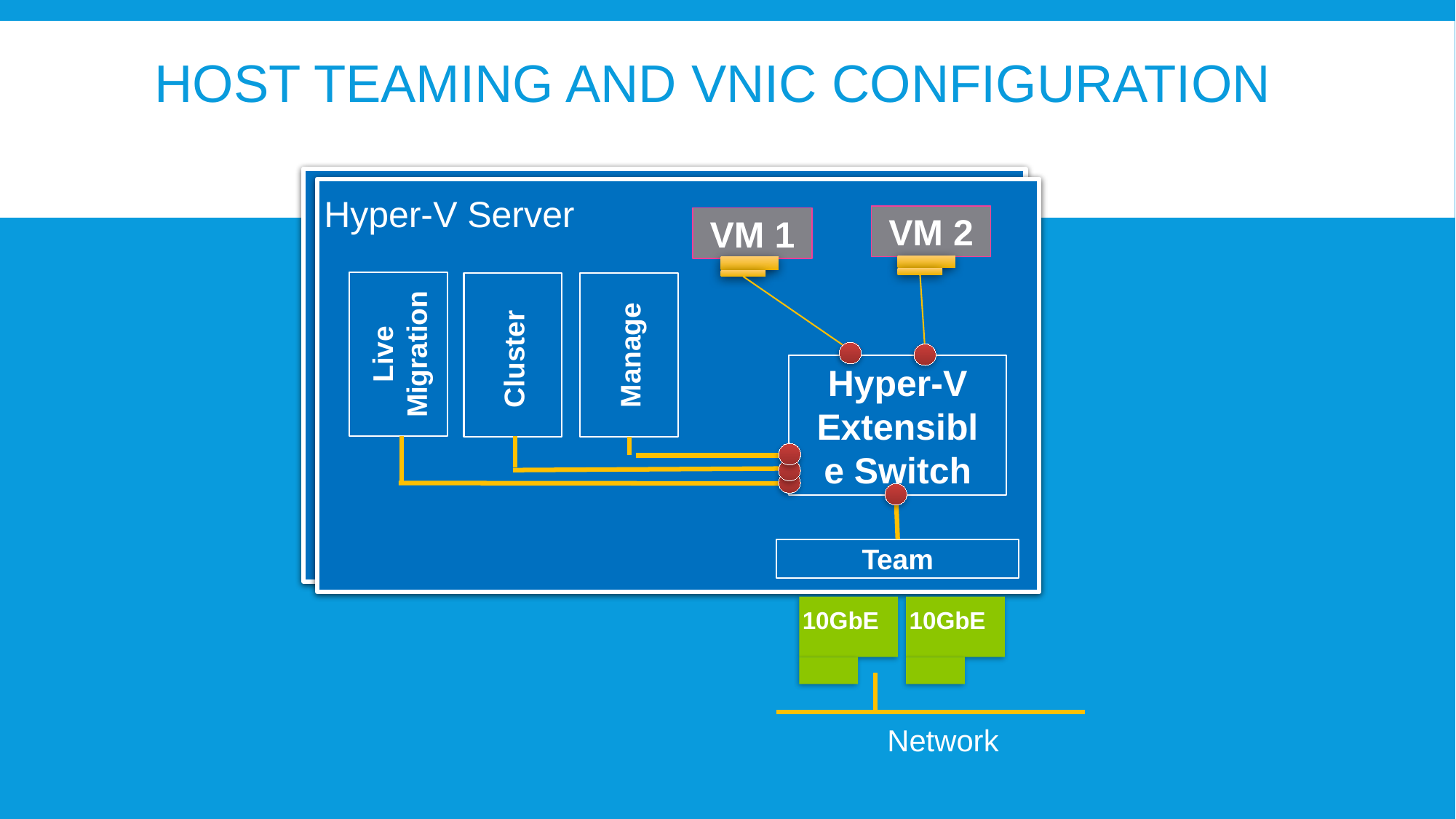

# Host Teaming and vNIC Configuration

Hyper-V Server
VM 2

VM 1

Live Migration
Cluster
Manage

Hyper-V Extensible Switch

Team

10GbE
10GbE
 Network